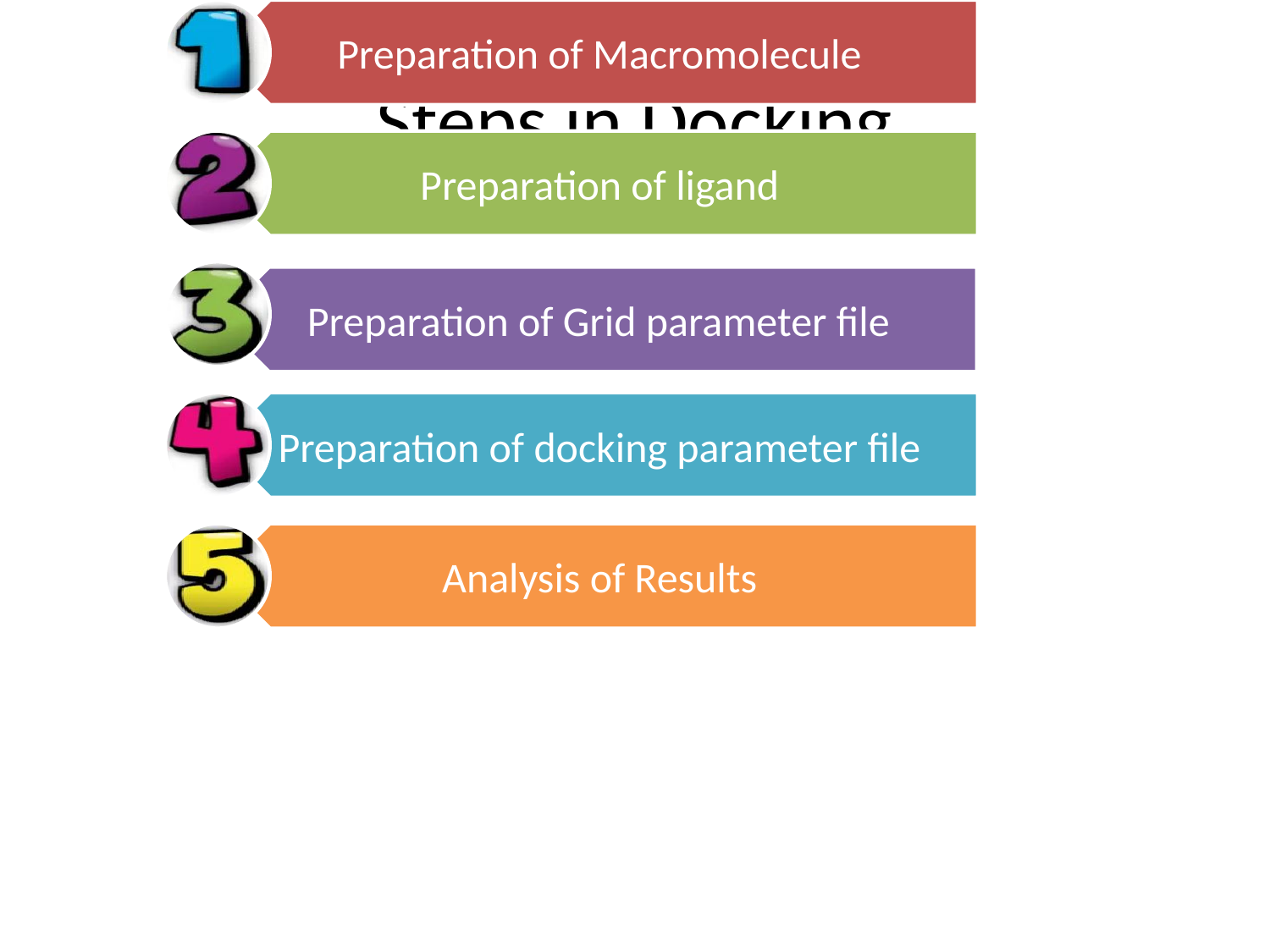

# Steps in Docking
Preparation of Macromolecule
Preparation of ligand
Preparation of Grid parameter file
Preparation of docking parameter file
Analysis of Results